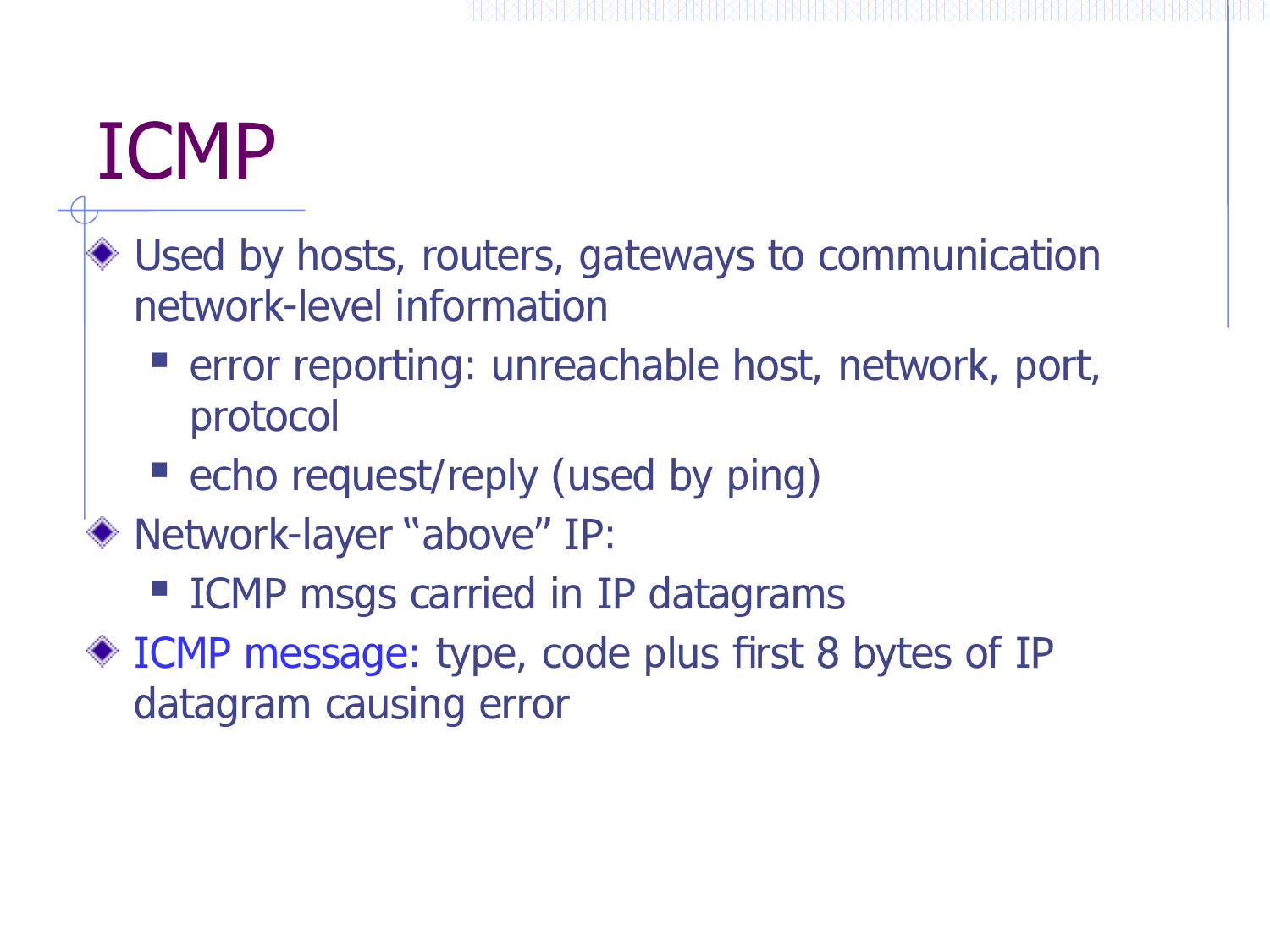

# ICMP
Used by hosts, routers, gateways to communication network-level information
error reporting: unreachable host, network, port, protocol
echo request/reply (used by ping)
Network-layer “above” IP:
ICMP msgs carried in IP datagrams
ICMP message: type, code plus first 8 bytes of IP datagram causing error